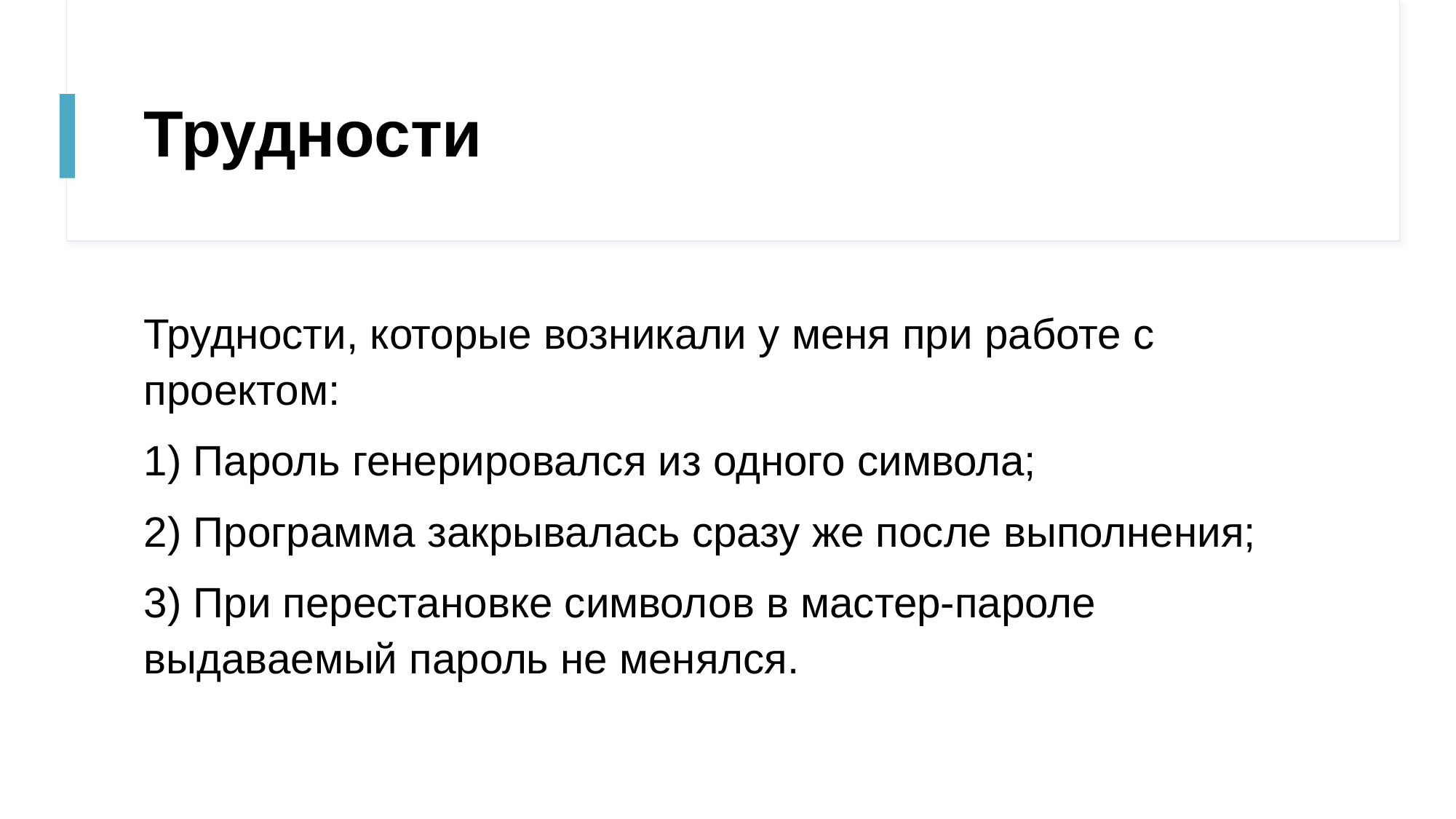

# Трудности
Трудности, которые возникали у меня при работе с проектом:
1) Пароль генерировался из одного символа;
2) Программа закрывалась сразу же после выполнения;
3) При перестановке символов в мастер-пароле выдаваемый пароль не менялся.